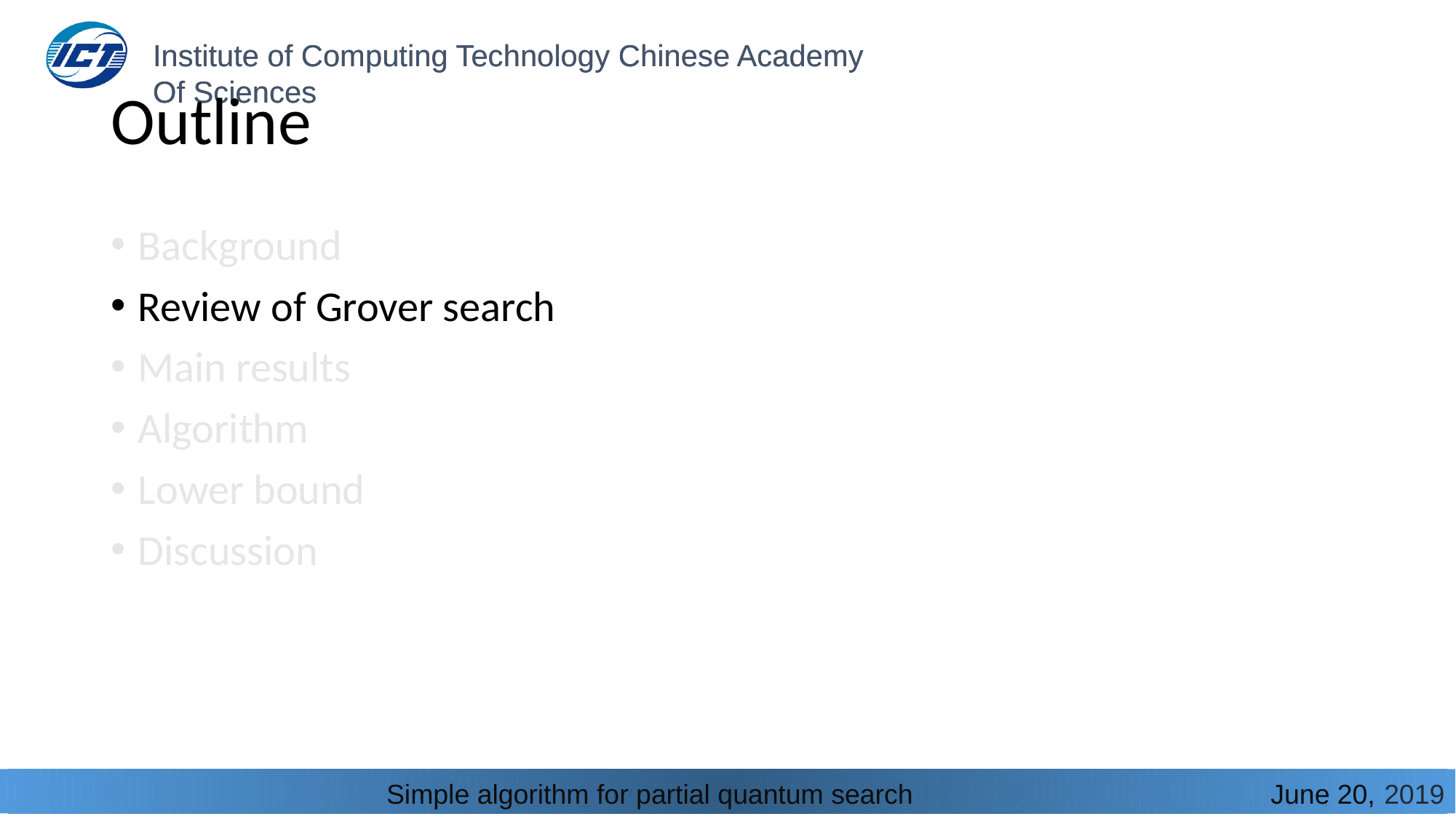

# Outline
Background
Review of Grover search
Main results
Algorithm
Lower bound
Discussion